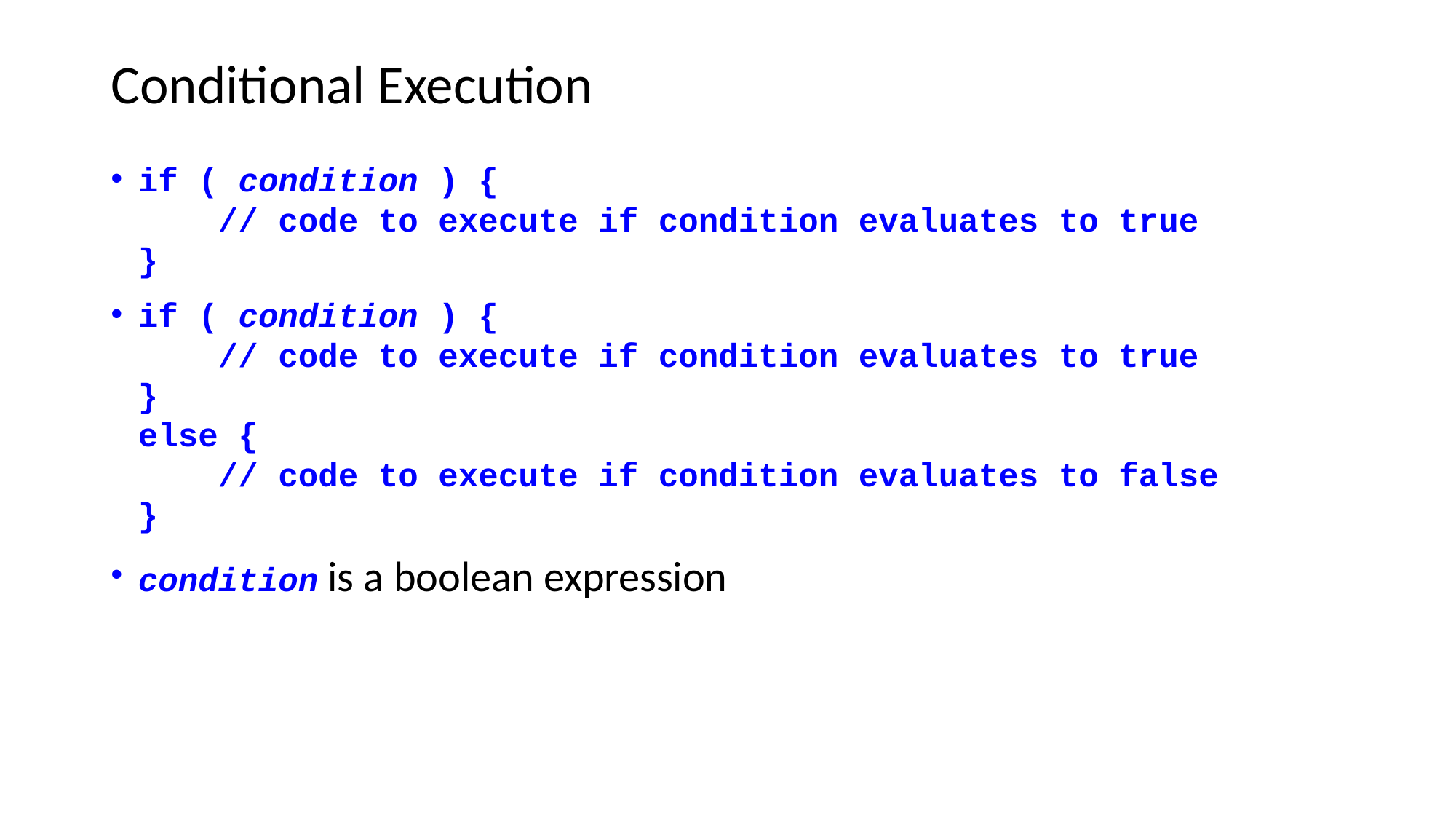

# Conditional Execution
if ( condition ) {
    // code to execute if condition evaluates to true
}
if ( condition ) {
    // code to execute if condition evaluates to true
}
else {
    // code to execute if condition evaluates to false
}
condition is a boolean expression